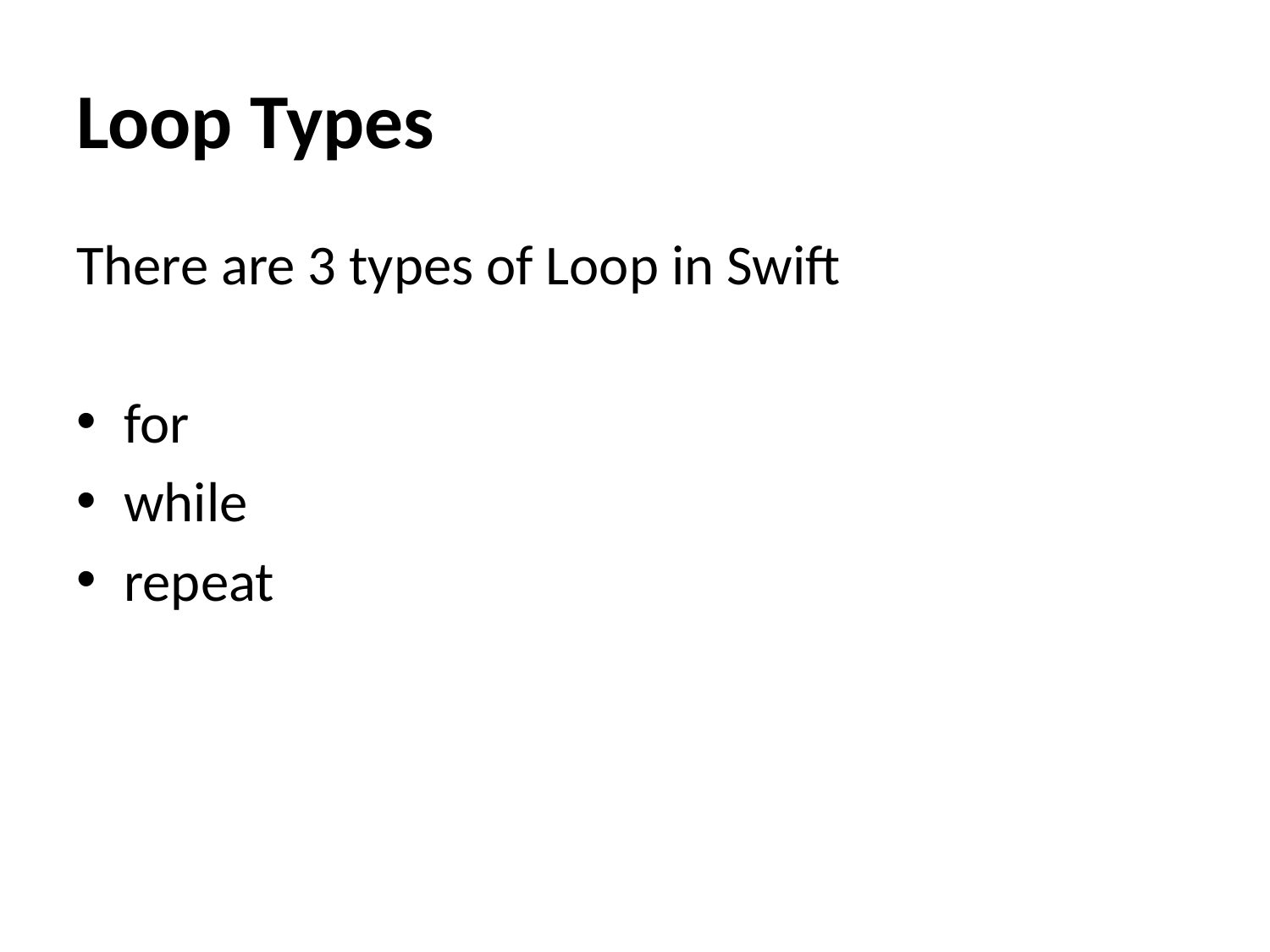

# Loop Types
There are 3 types of Loop in Swift

for
while
repeat